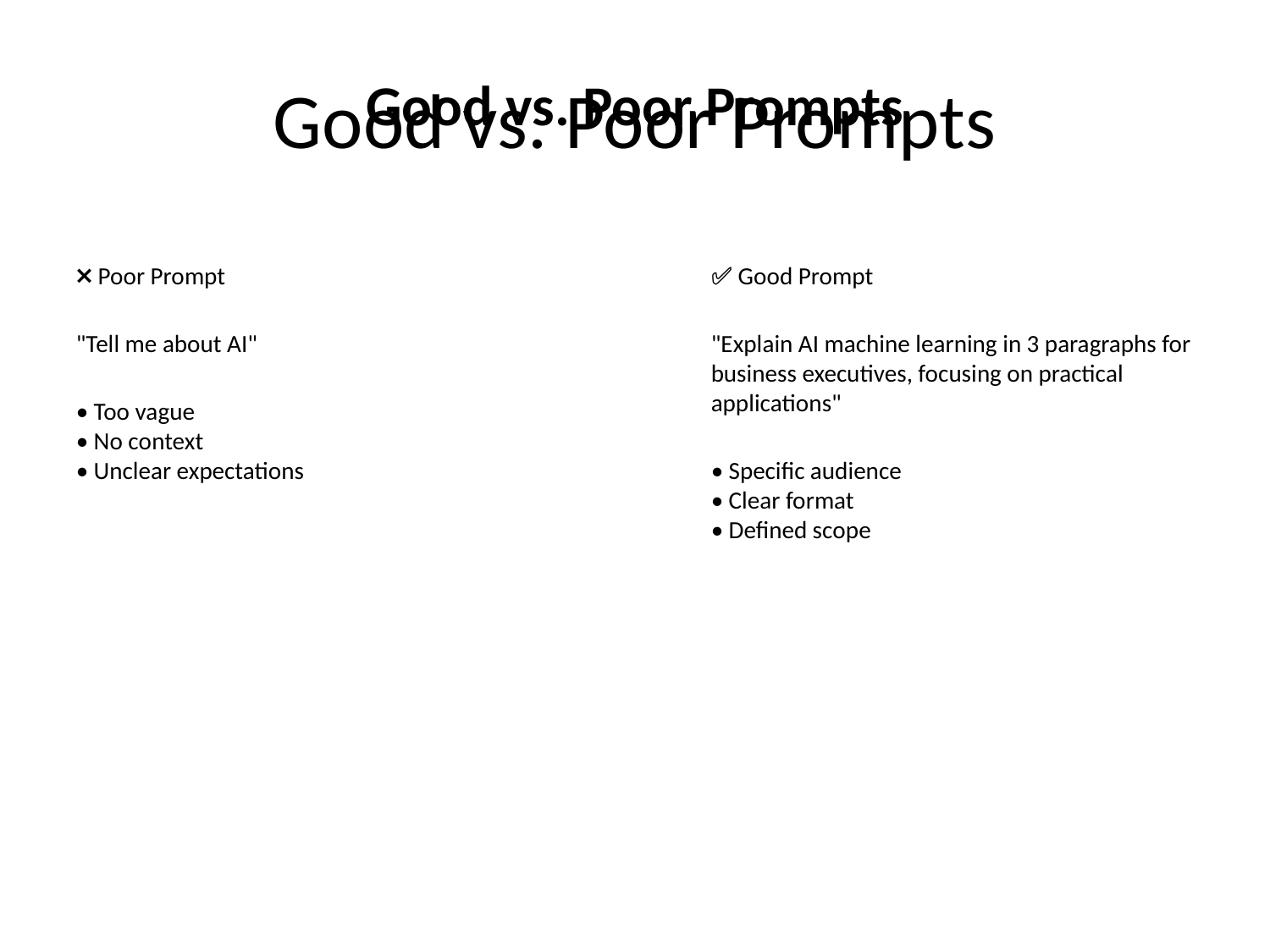

# Good vs. Poor Prompts
Good vs. Poor Prompts

❌ Poor Prompt

"Tell me about AI"

• Too vague
• No context
• Unclear expectations
✅ Good Prompt

"Explain AI machine learning in 3 paragraphs for business executives, focusing on practical applications"

• Specific audience
• Clear format
• Defined scope